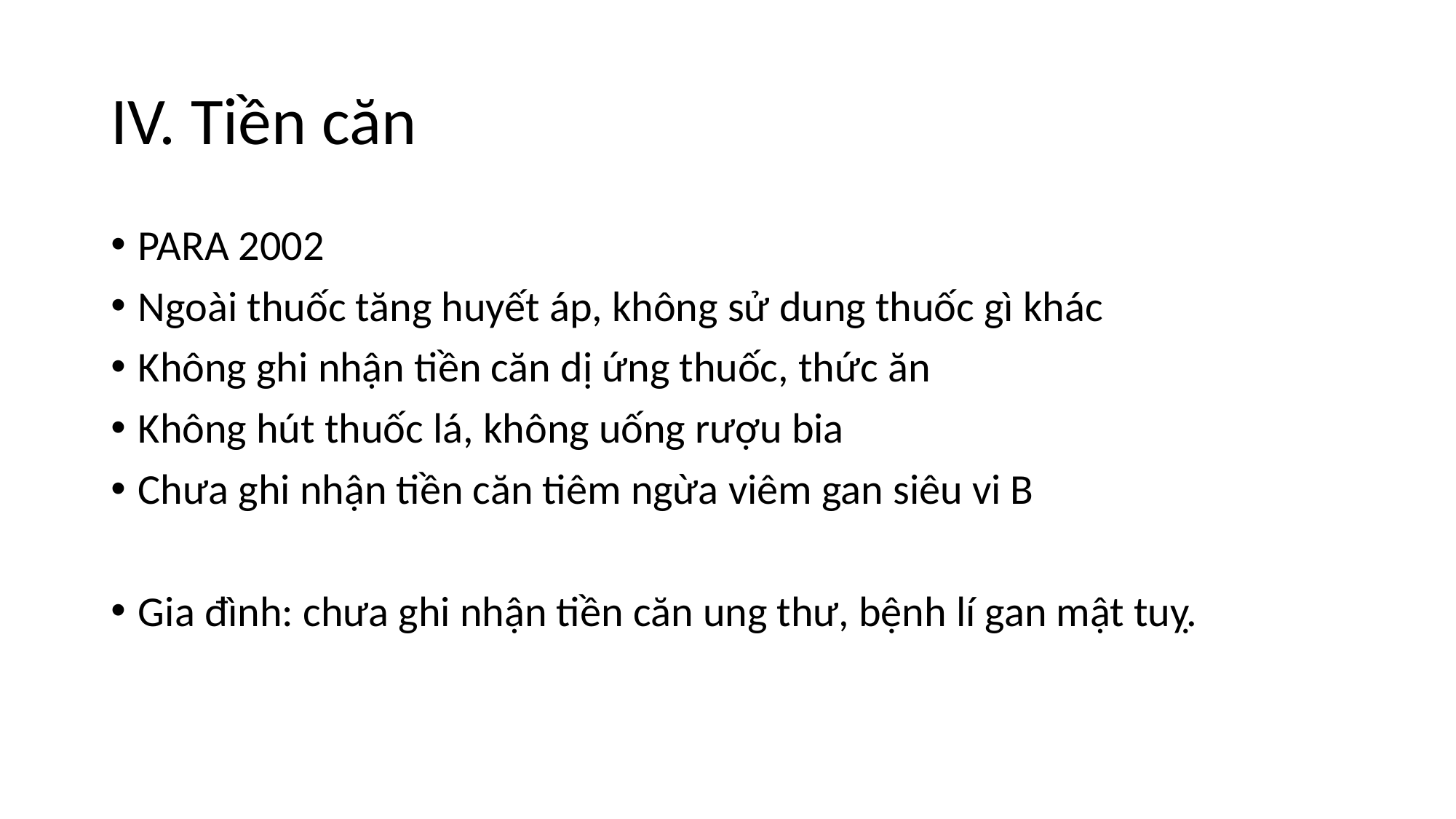

# IV. Tiền căn
PARA 2002
Ngoài thuốc tăng huyết áp, không sử dung thuốc gì khác
Không ghi nhận tiền căn dị ứng thuốc, thức ăn
Không hút thuốc lá, không uống rượu bia
Chưa ghi nhận tiền căn tiêm ngừa viêm gan siêu vi B

Gia đình: chưa ghi nhận tiền căn ung thư, bệnh lí gan mật tuỵ.